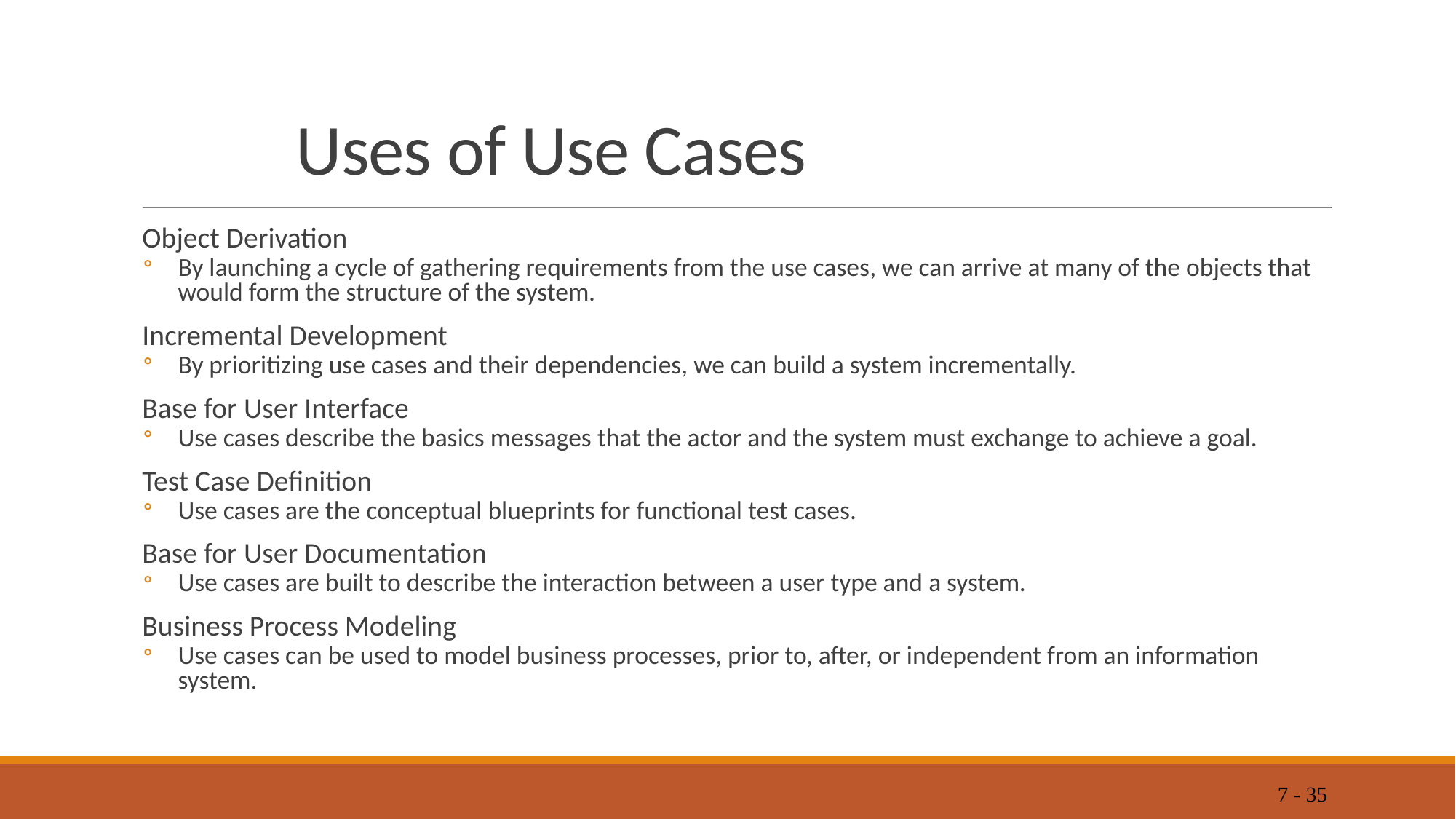

# Uses of Use Cases
Object Derivation
By launching a cycle of gathering requirements from the use cases, we can arrive at many of the objects that would form the structure of the system.
Incremental Development
By prioritizing use cases and their dependencies, we can build a system incrementally.
Base for User Interface
Use cases describe the basics messages that the actor and the system must exchange to achieve a goal.
Test Case Definition
Use cases are the conceptual blueprints for functional test cases.
Base for User Documentation
Use cases are built to describe the interaction between a user type and a system.
Business Process Modeling
Use cases can be used to model business processes, prior to, after, or independent from an information system.
7 - 35